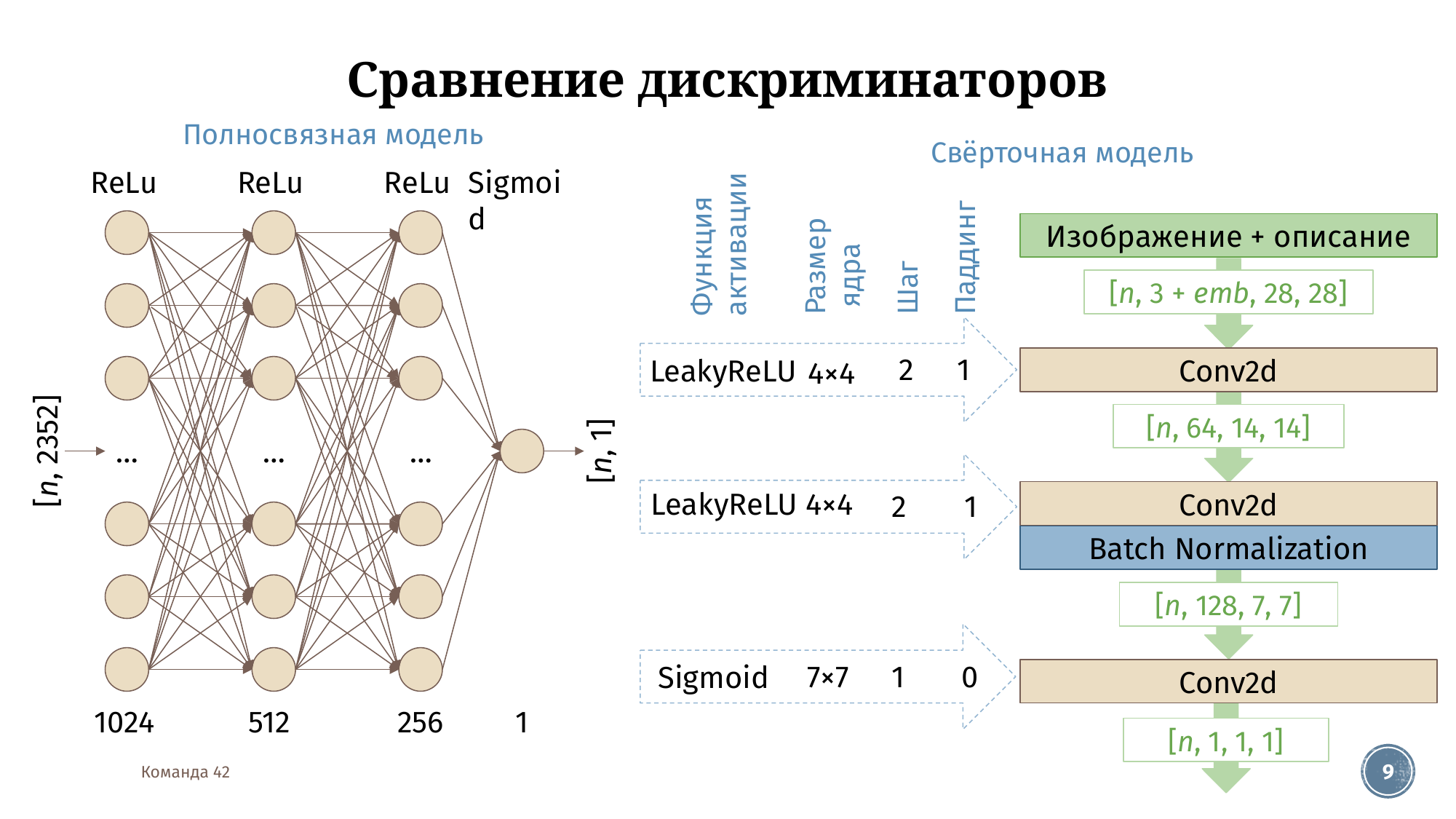

# Сравнение дискриминаторов
Полносвязная модель
Свёрточная модель
ReLu
ReLu
ReLu
Sigmoid
Размер
 ядра
Функция
активации

Изображение + описание
Шаг
Паддинг

[n, 3 + emb, 28, 28]

1
2
LeakyReLU
4×4
Conv2d

[n, 64, 14, 14]
[n, 2352]
…
…
…
[n, 1]

4×4
LeakyReLU
1
2
Conv2d

Batch Normalization

[n, 128, 7, 7]

7×7
0
1
Sigmoid

Conv2d
1024
512
256
1

[n, 1, 1, 1]
Команда 42
9